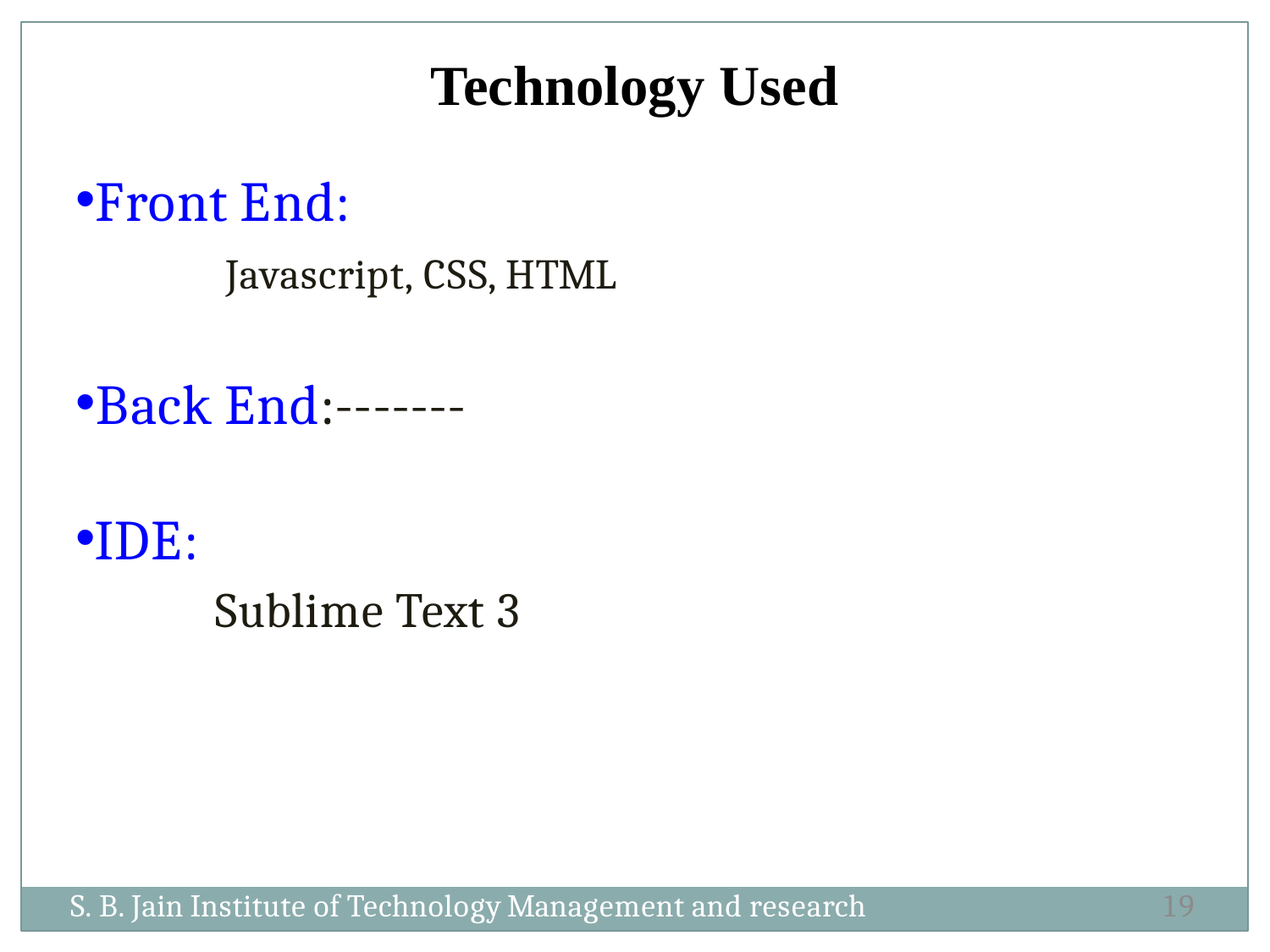

Technology Used
Front End:
            Javascript, CSS, HTML

Back End:-------

IDE:
           Sublime Text 3
S. B. Jain Institute of Technology Management and research
19